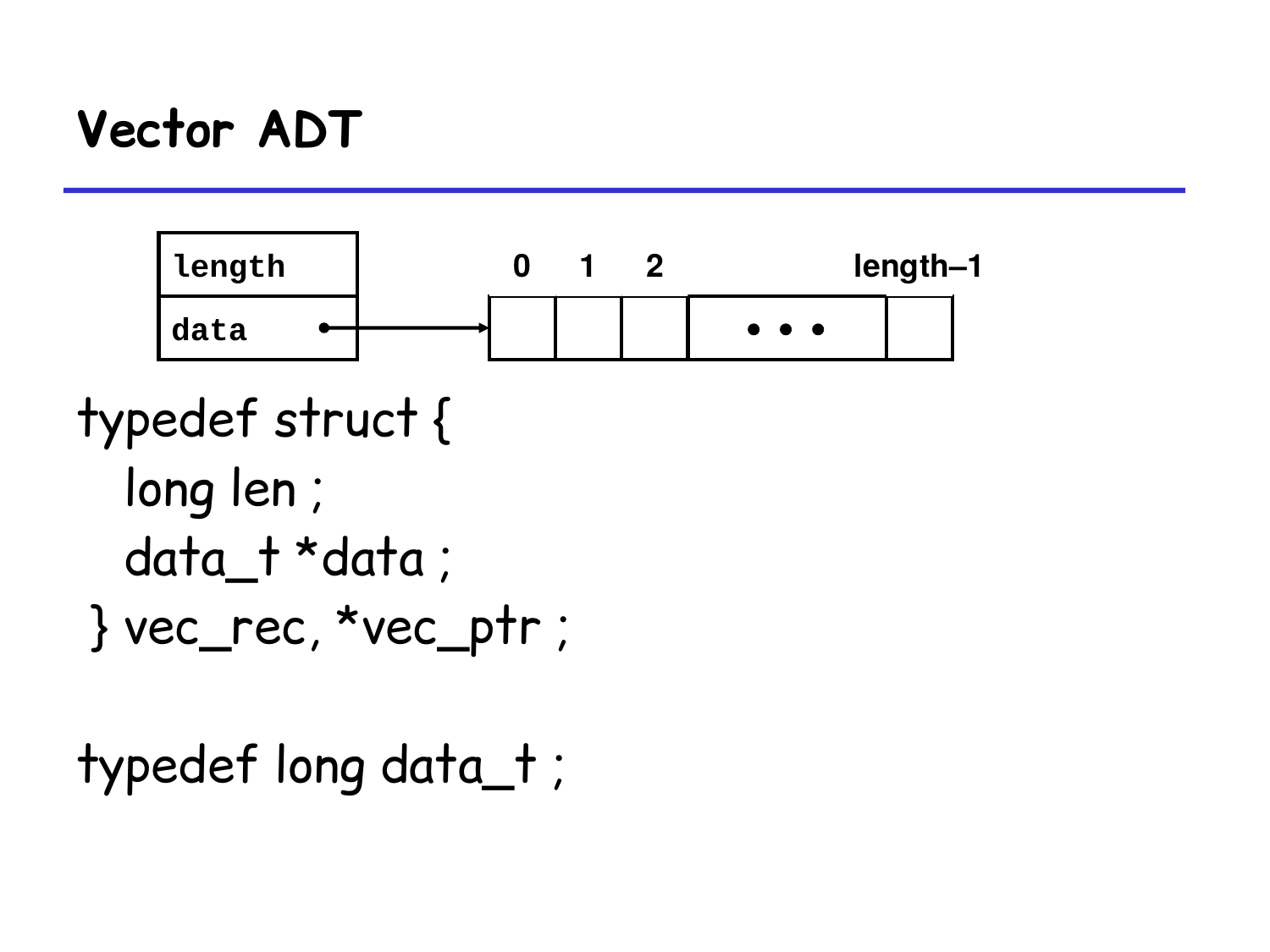

# Vector ADT
length
0
1
2
length–1
data

• • •

typedef struct {
 	long len ;
	data_t *data ;
 } vec_rec, *vec_ptr ;

typedef long data_t ;
10